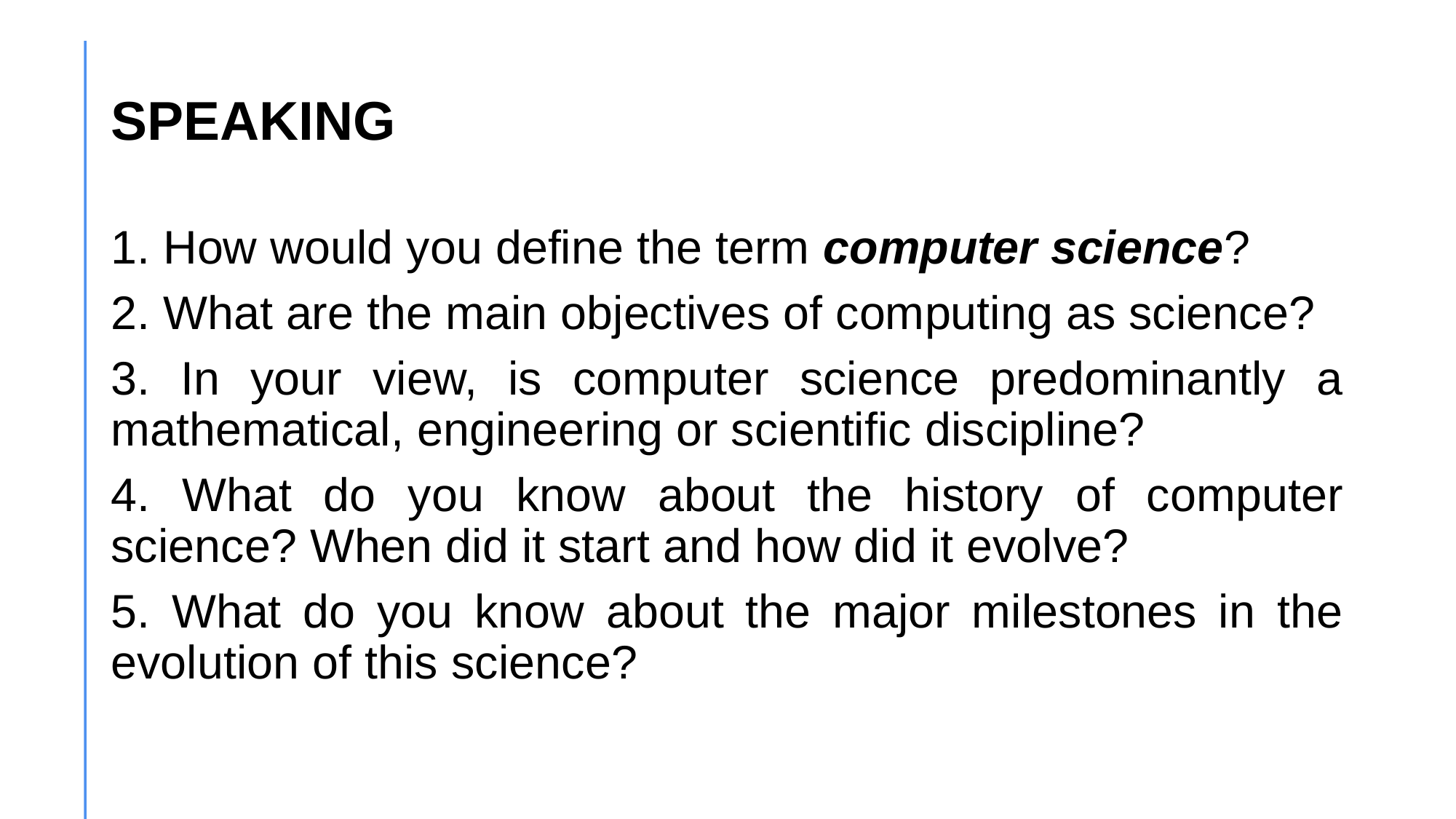

# SPEAKING
1. How would you define the term computer science?
2. What are the main objectives of computing as science?
3. In your view, is computer science predominantly a mathematical, engineering or scientific discipline?
4. What do you know about the history of computer science? When did it start and how did it evolve?
5. What do you know about the major milestones in the evolution of this science?